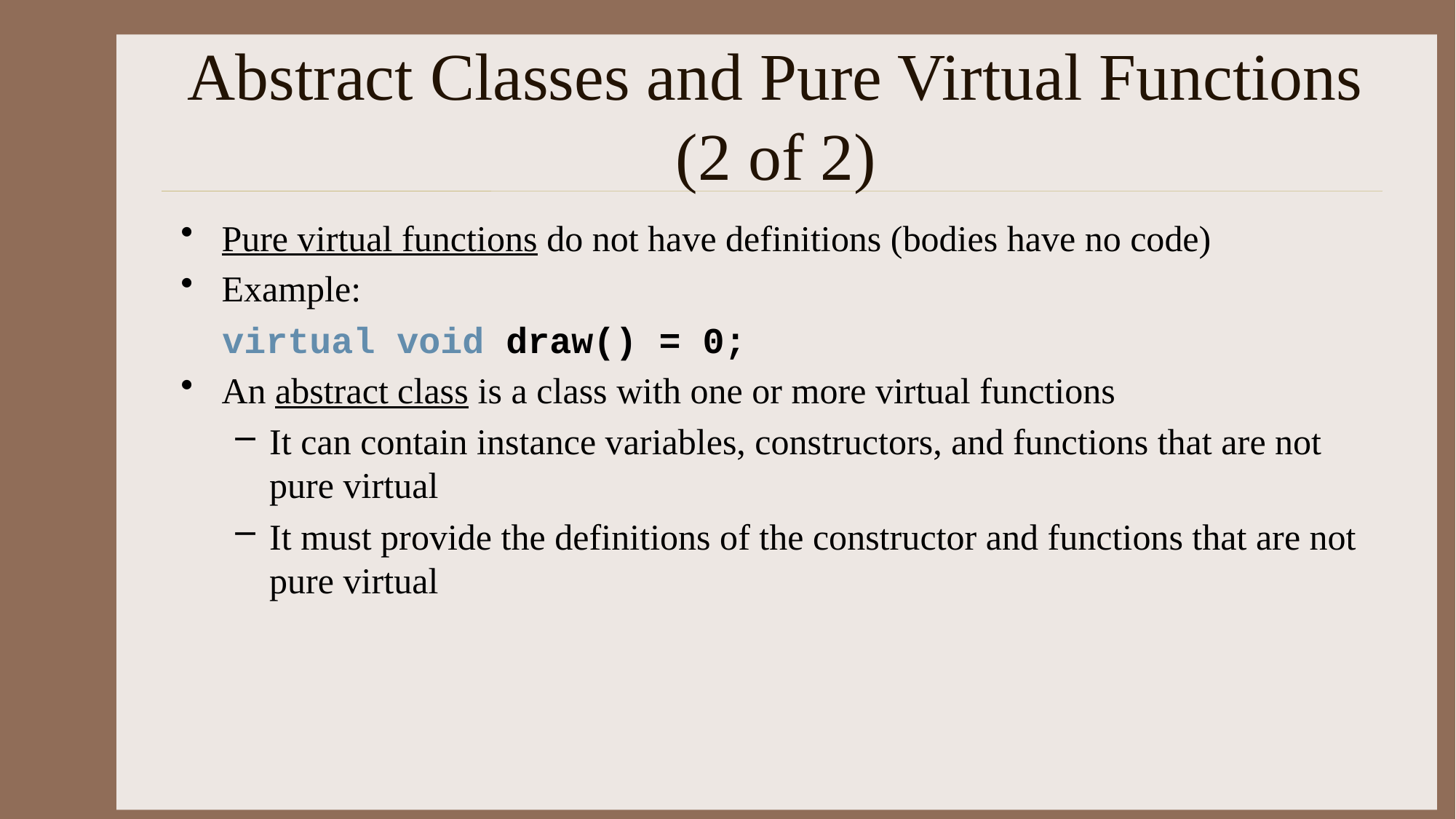

# Abstract Classes and Pure Virtual Functions (2 of 2)
Pure virtual functions do not have definitions (bodies have no code)
Example:
virtual void draw() = 0;
An abstract class is a class with one or more virtual functions
It can contain instance variables, constructors, and functions that are not pure virtual
It must provide the definitions of the constructor and functions that are not pure virtual